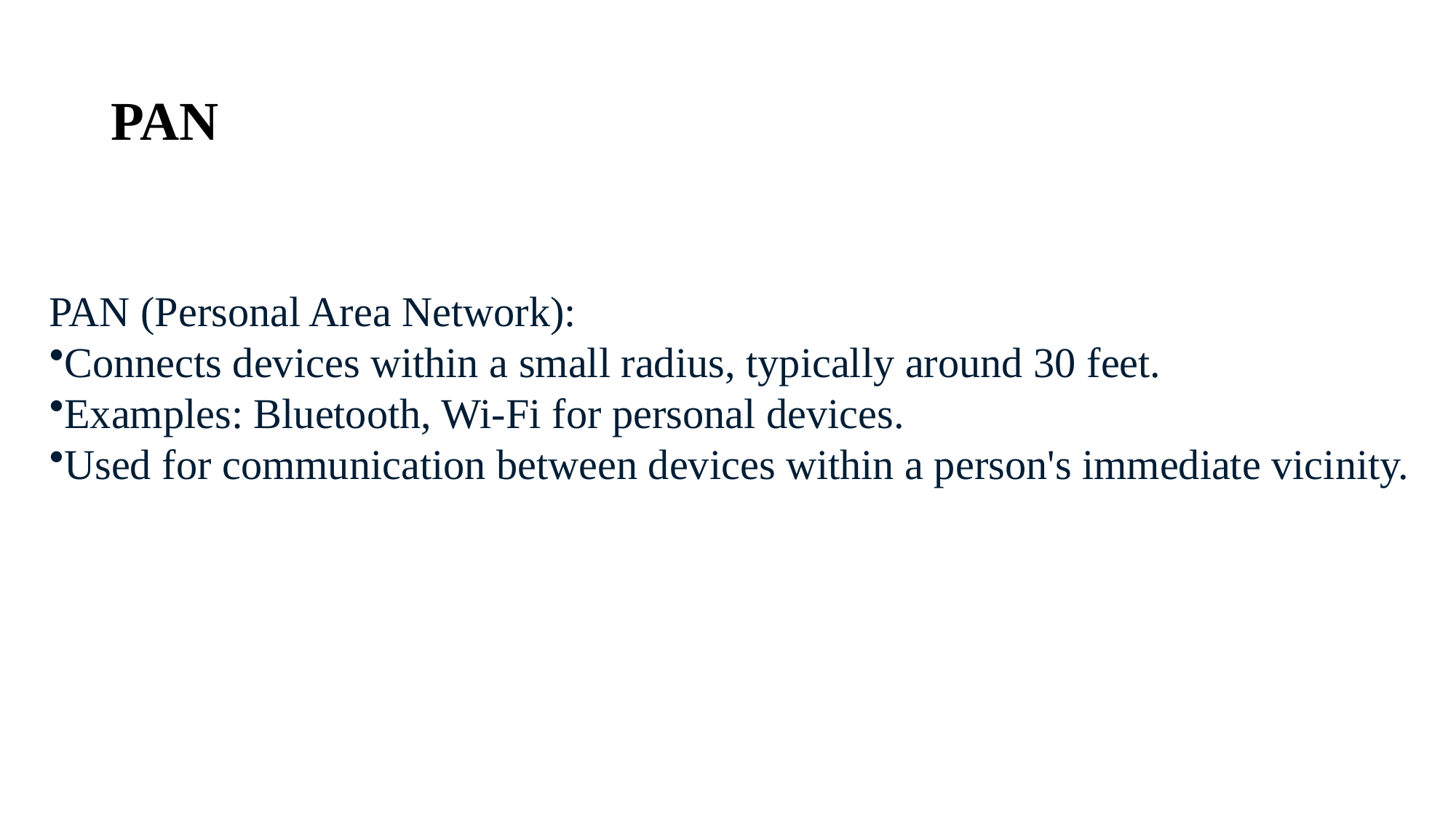

# PAN
PAN (Personal Area Network):
Connects devices within a small radius, typically around 30 feet.
Examples: Bluetooth, Wi-Fi for personal devices.
Used for communication between devices within a person's immediate vicinity.